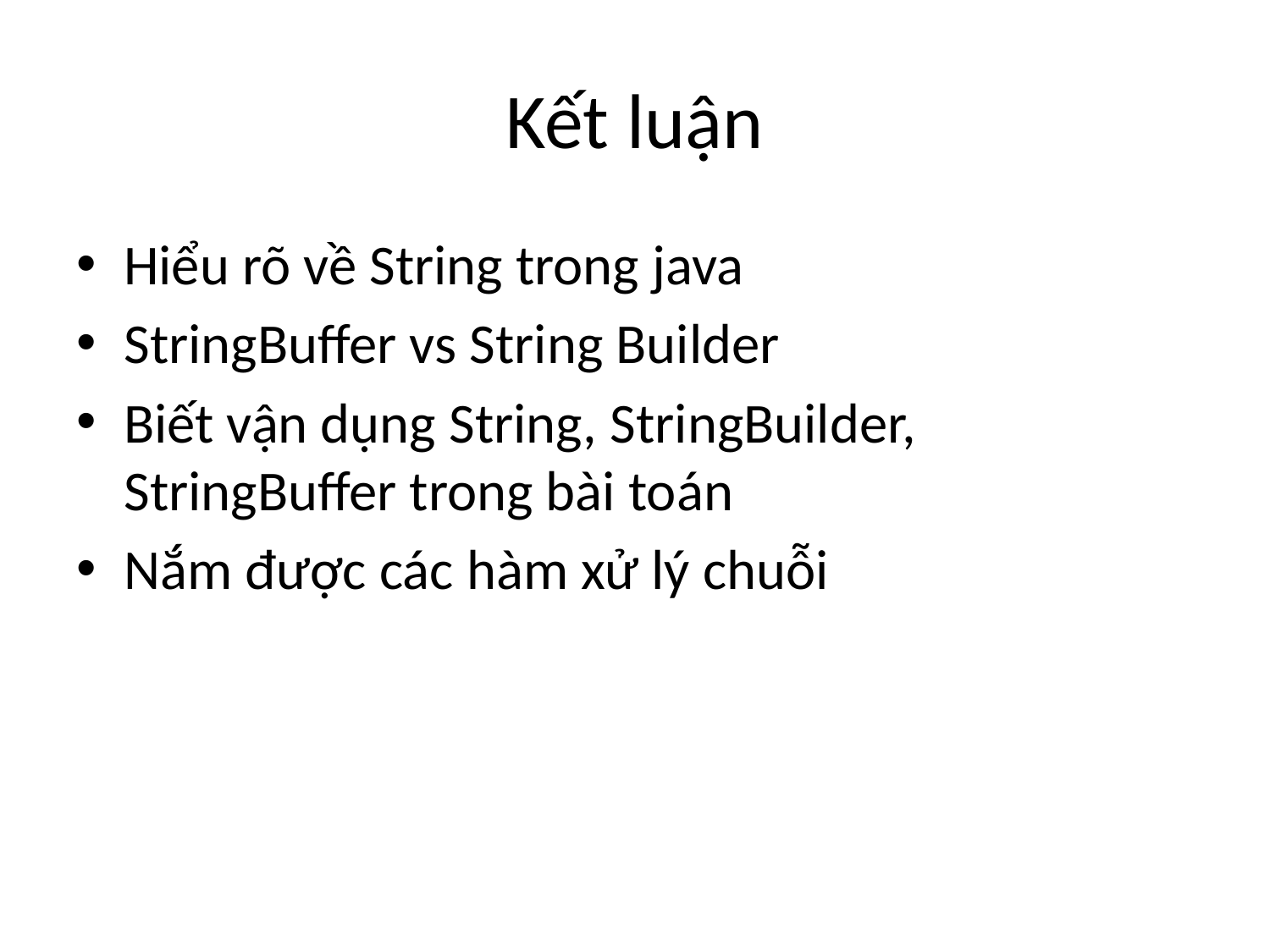

# Kết luận
Hiểu rõ về String trong java
StringBuffer vs String Builder
Biết vận dụng String, StringBuilder, StringBuffer trong bài toán
Nắm được các hàm xử lý chuỗi